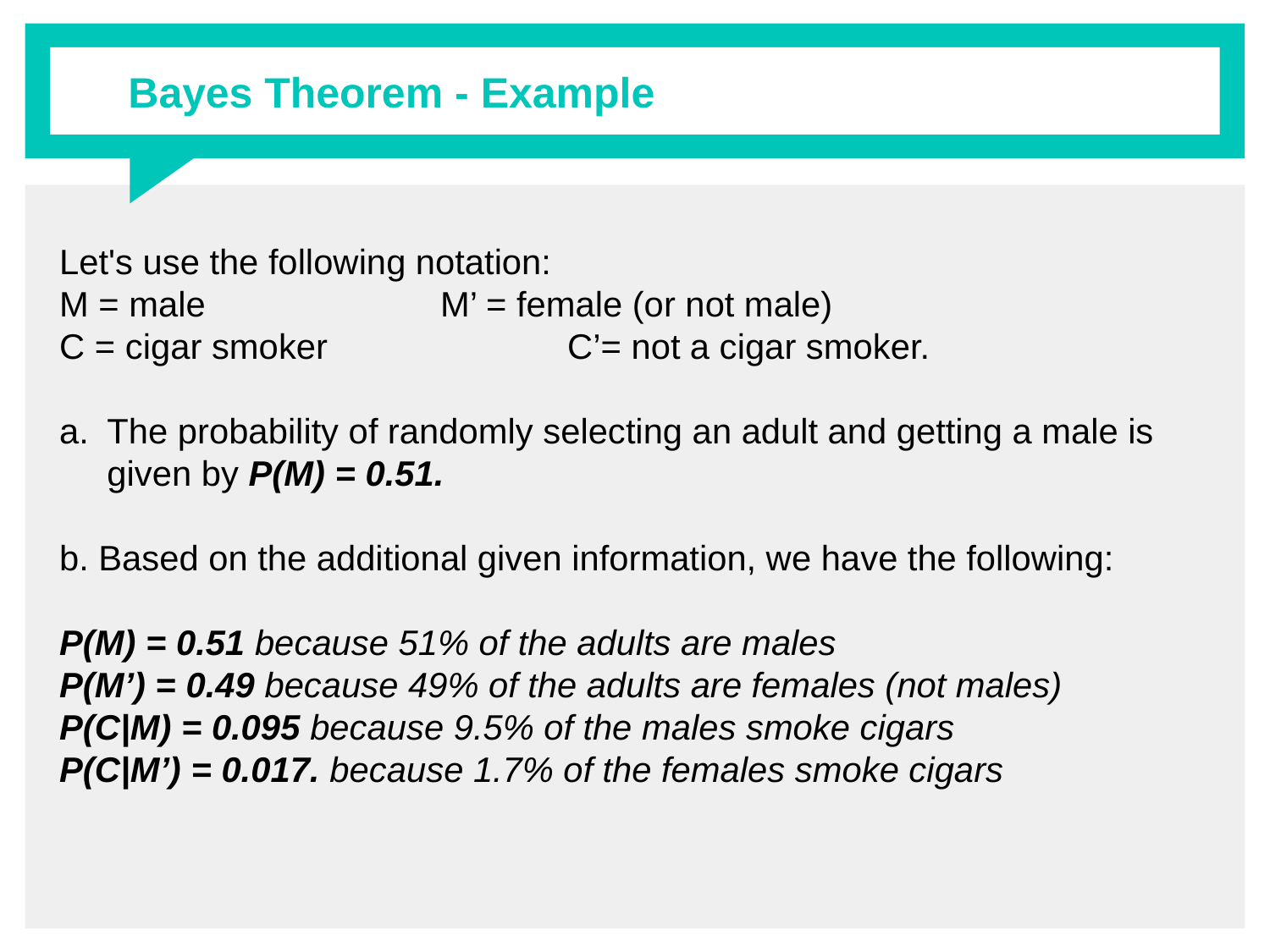

# Bayes Theorem - Example

Let's use the following notation:
M = male 		M’ = female (or not male)
C = cigar smoker 		C’= not a cigar smoker.

The probability of randomly selecting an adult and getting a male is given by P(M) = 0.51.

b. Based on the additional given information, we have the following:

P(M) = 0.51 because 51% of the adults are males
P(M’) = 0.49 because 49% of the adults are females (not males)
P(C|M) = 0.095 because 9.5% of the males smoke cigars
P(C|M’) = 0.017. because 1.7% of the females smoke cigars